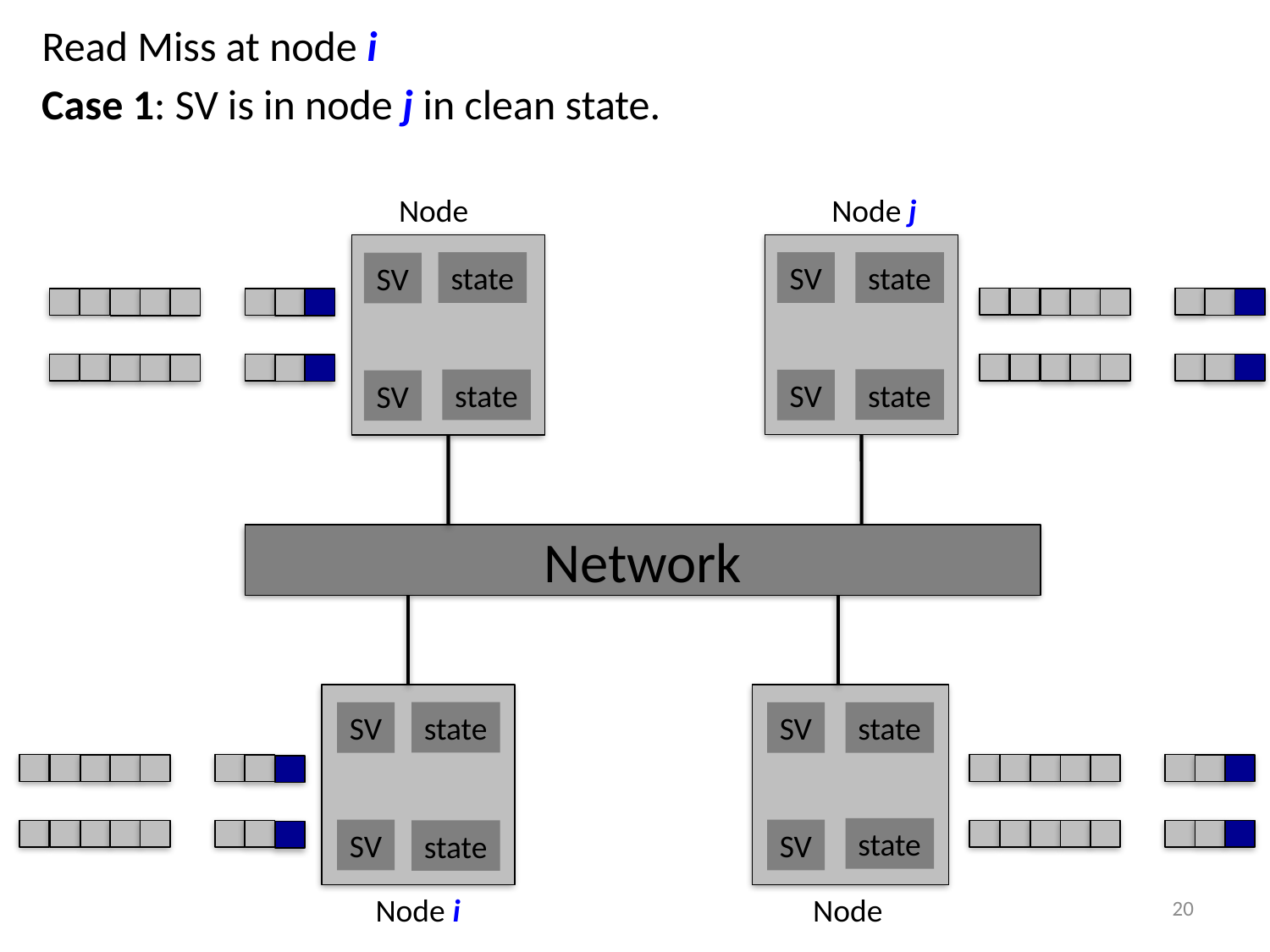

Read Miss at node i
Case 1: SV is in node j in clean state.
Node j
Node

state
SV
state
SV

state
state
SV
SV
Network

state
SV
SV
state

state
SV
SV

state

20
Node i
Node